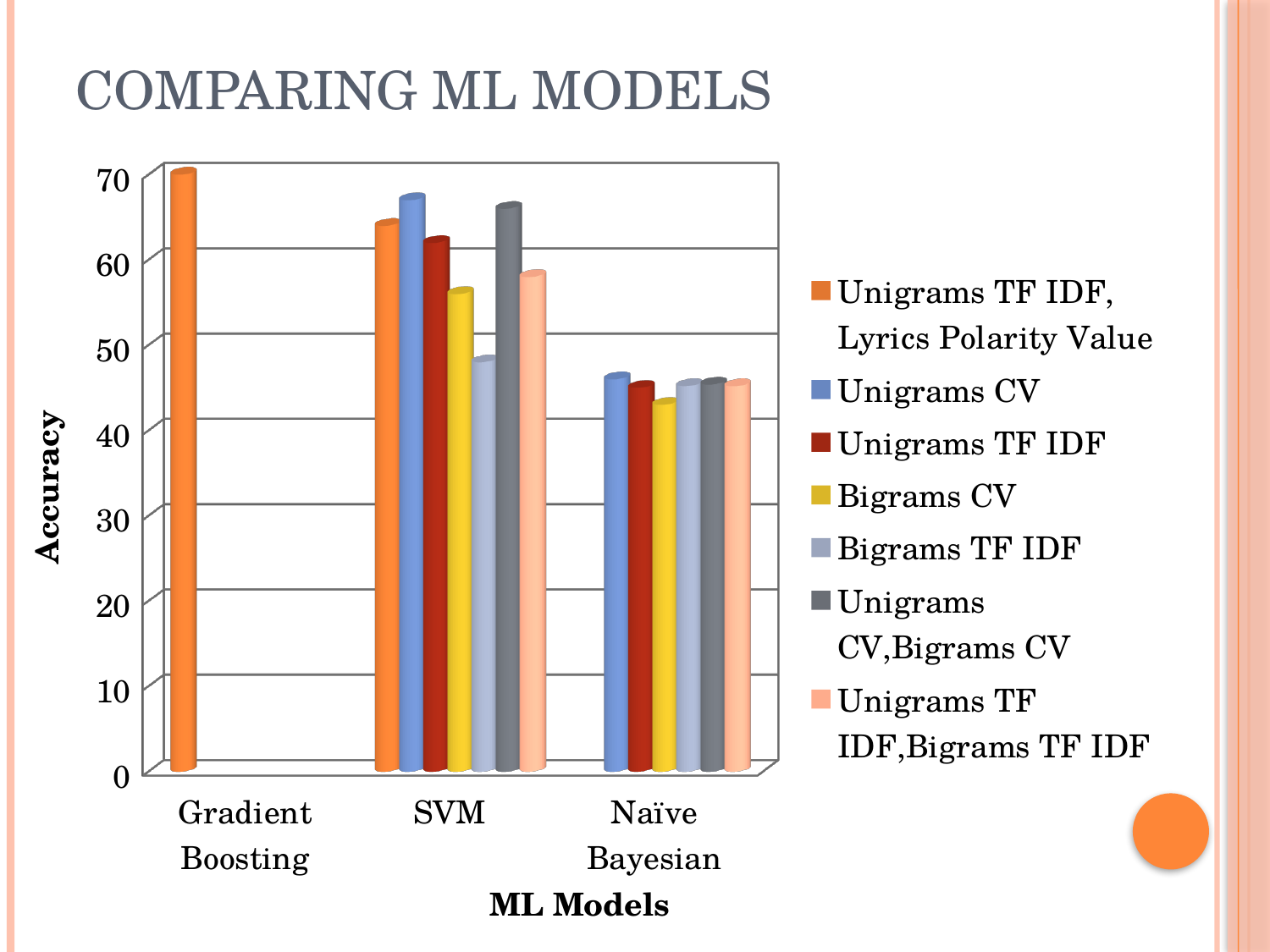

# Comparing ML Models

[unsupported chart]

Accuracy
ML Models